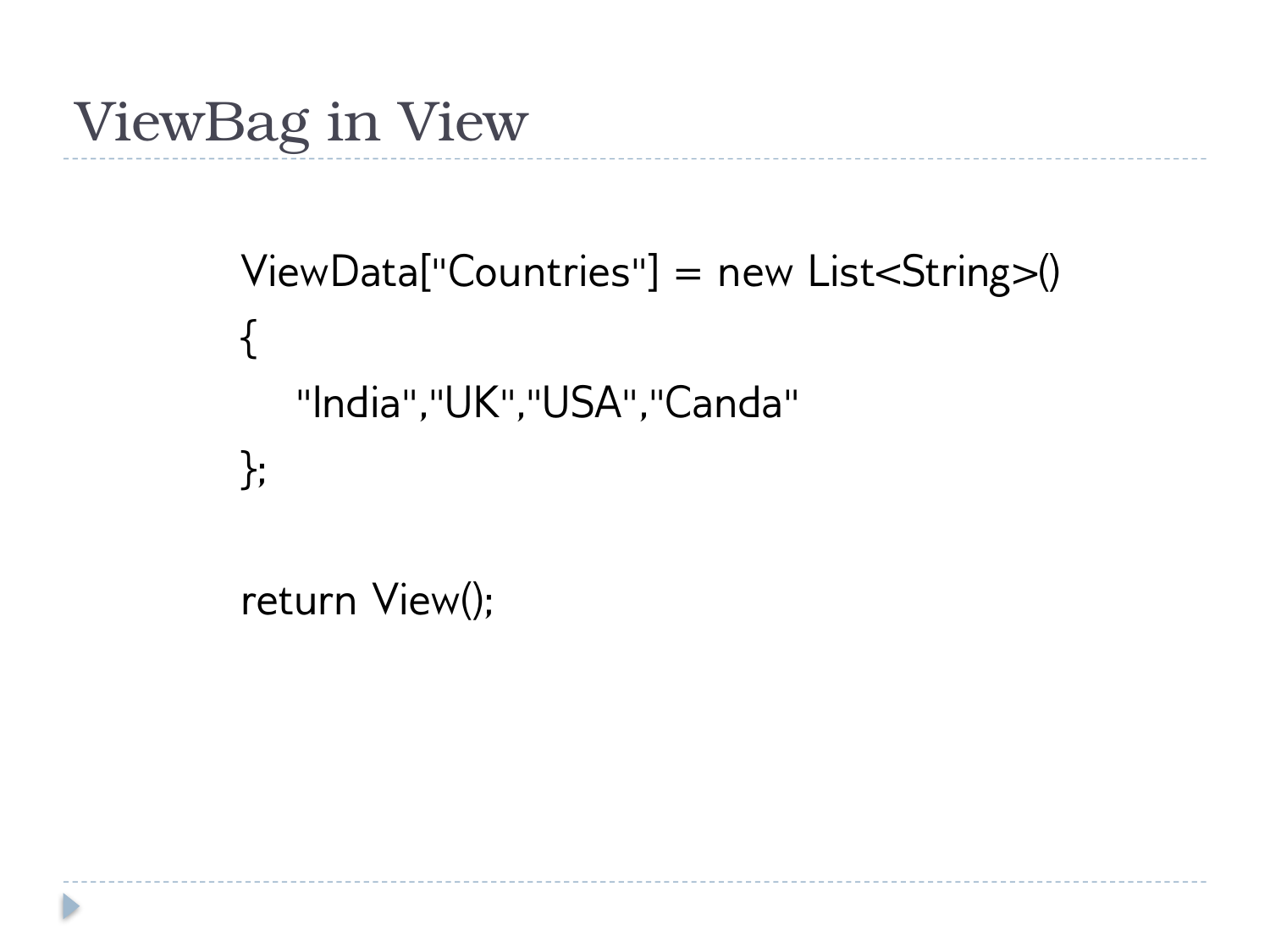

# ViewBag in View

            ViewData["Countries"] = new List<String>()
            {
                "India","UK","USA","Canda"
            };

            return View();